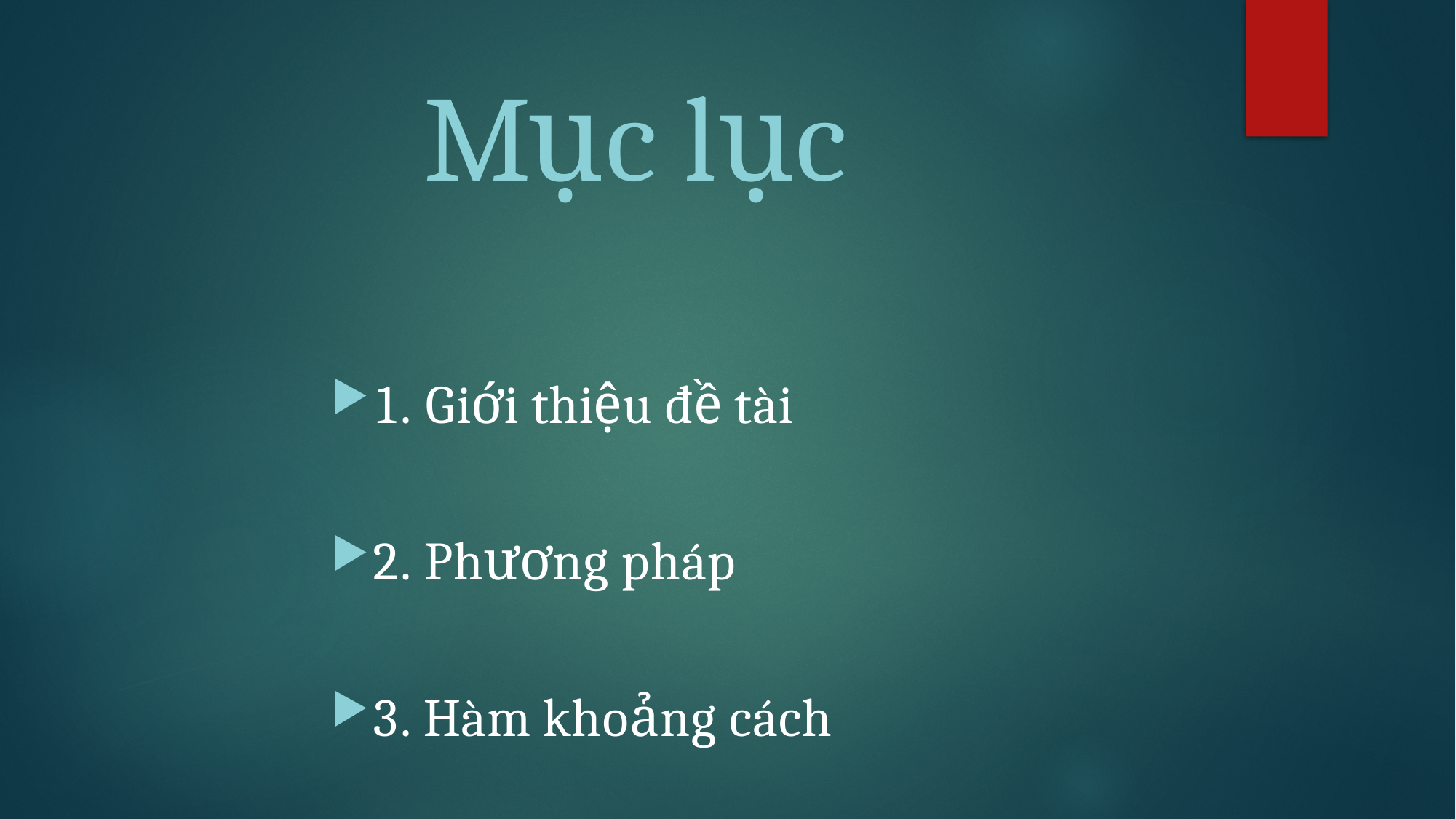

# Mục lục
1. Giới thiệu đề tài

2. Phương pháp

3. Hàm khoảng cách